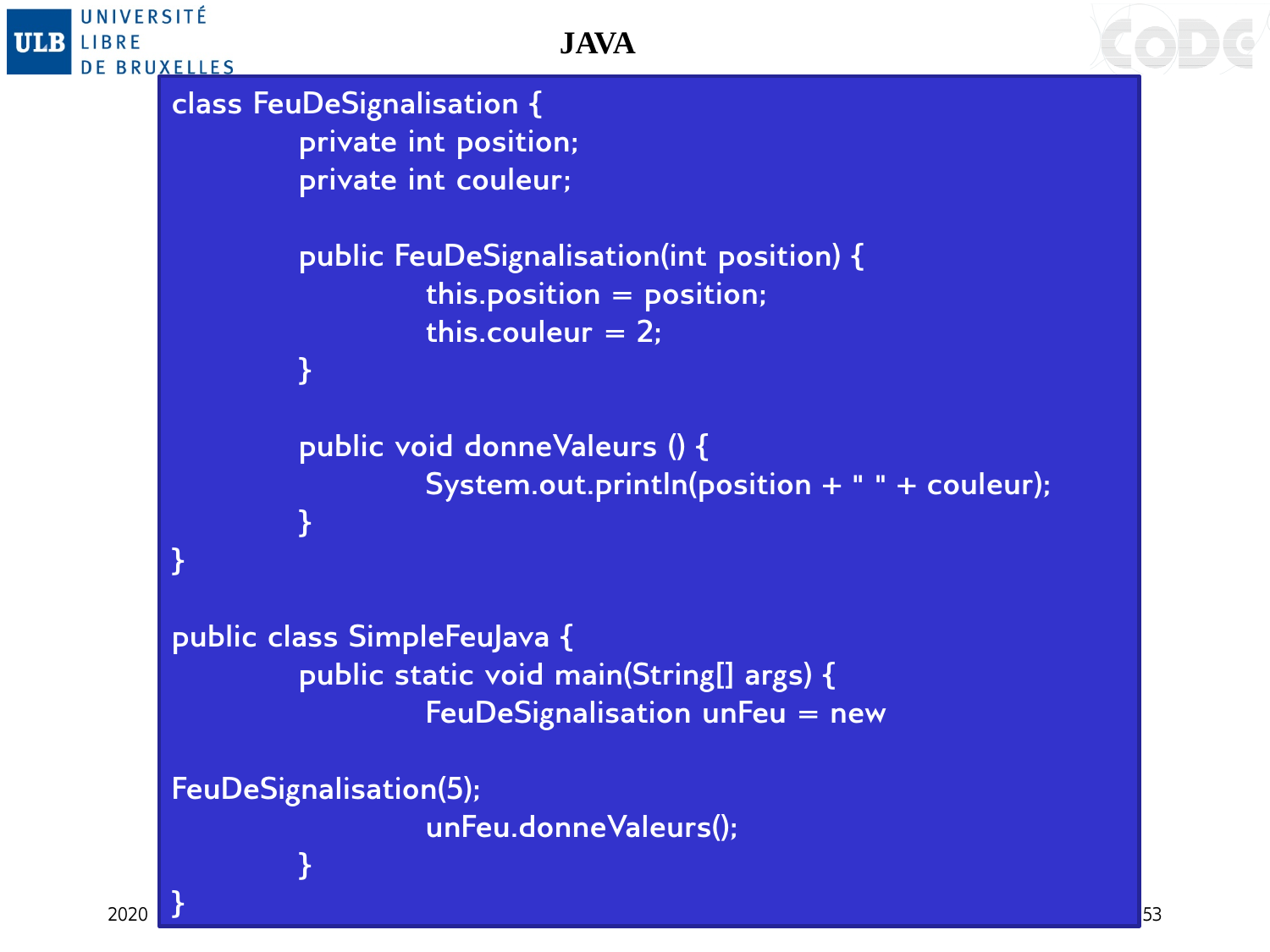

JAVA
class FeuDeSignalisation {
	private int position;
	private int couleur;

	public FeuDeSignalisation(int position) {
		this.position = position;
		this.couleur = 2;
	}

	public void donneValeurs () {
		System.out.println(position + " " + couleur);
	}
}

public class SimpleFeuJava {
	public static void main(String[] args) {
		FeuDeSignalisation unFeu = new     			                                       FeuDeSignalisation(5);
		unFeu.donneValeurs();
	}
}
2020
Introduction à l'OO - H. Bersini
53